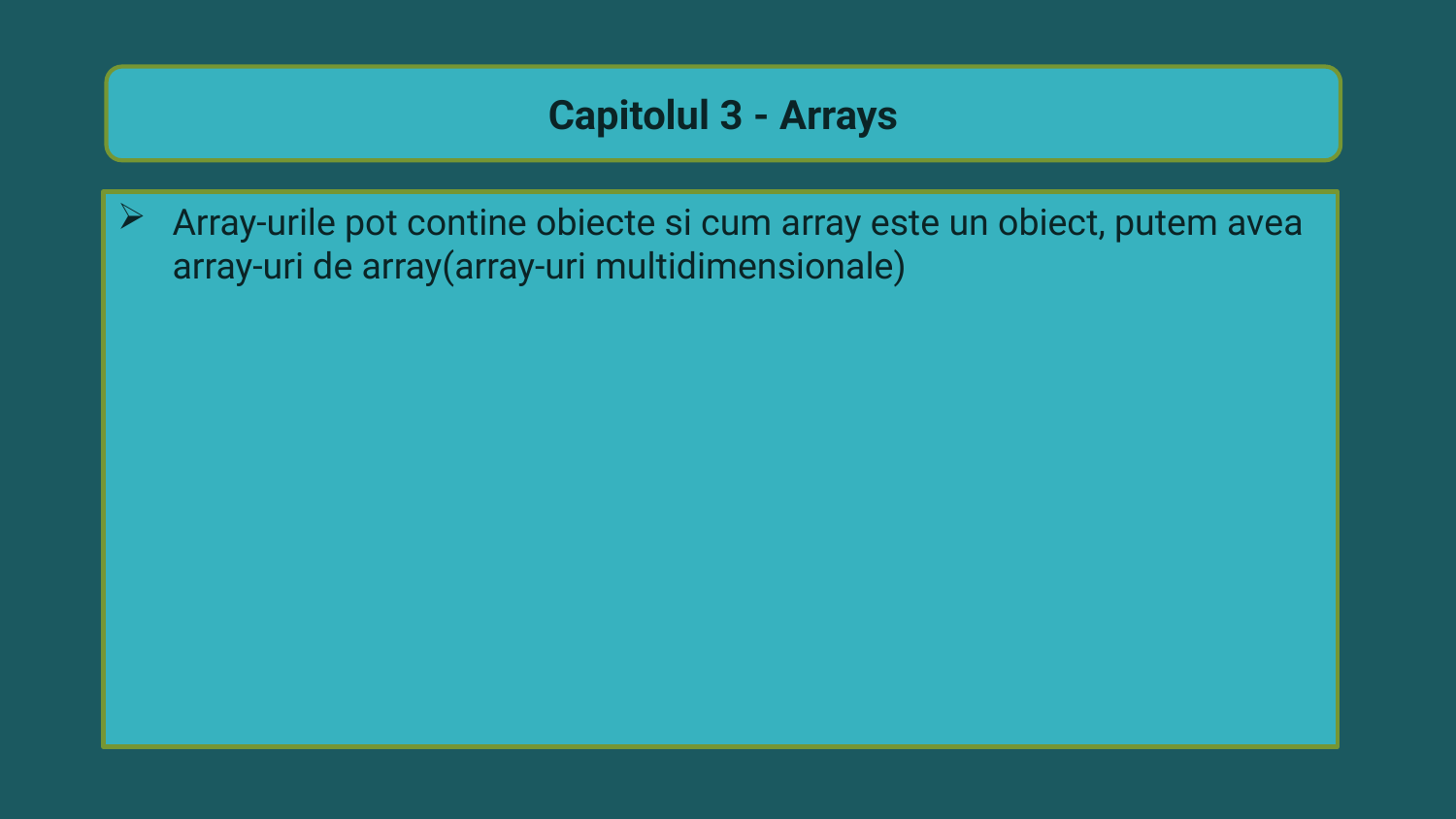

Capitolul 3 - Arrays
Array-urile pot contine obiecte si cum array este un obiect, putem avea array-uri de array(array-uri multidimensionale)